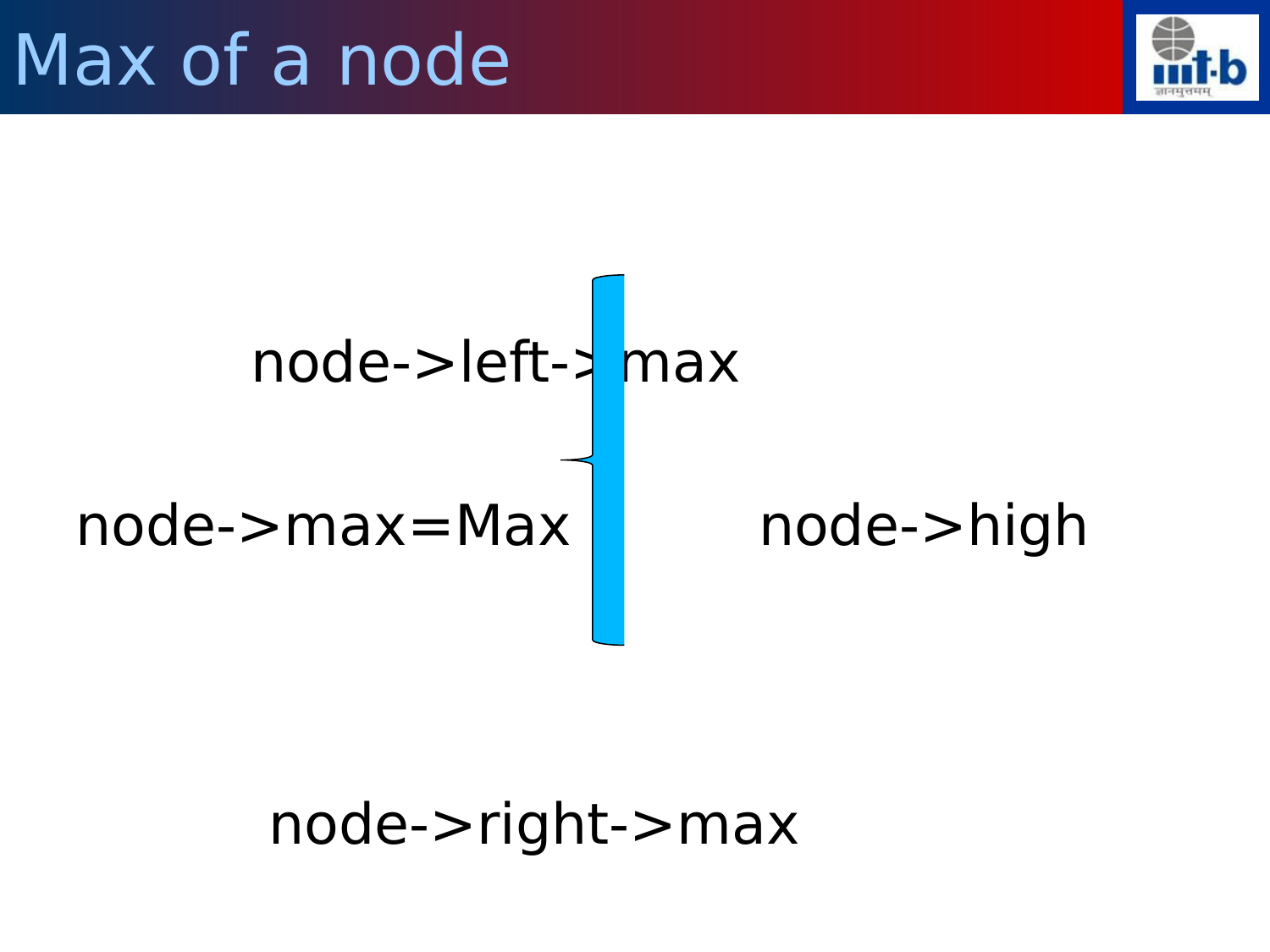

Max of a node

										node->left->max

node->max=Max	 	node->high

										 node->right->max